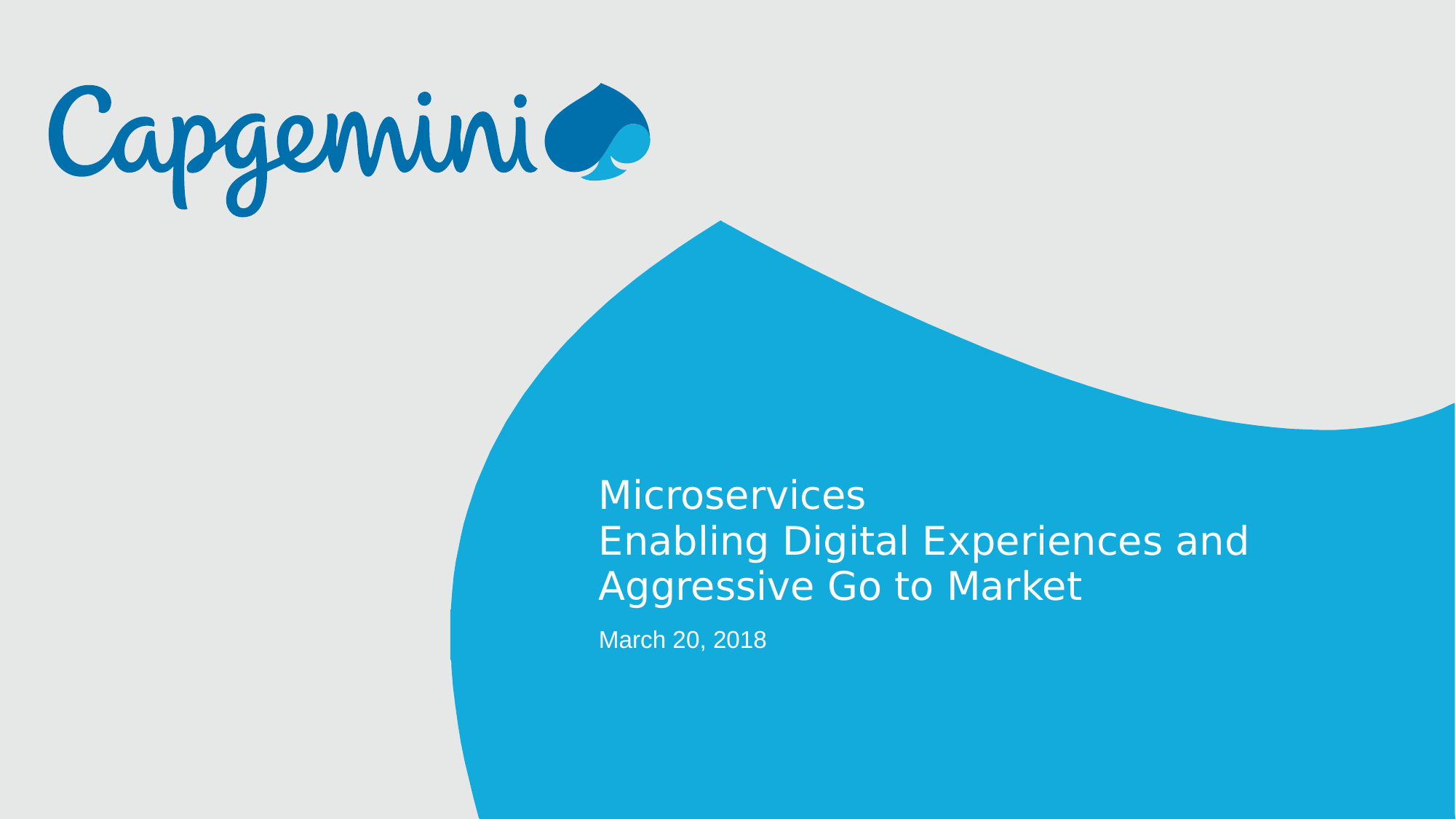

# Microservices Enabling Digital Experiences and Aggressive Go to Market
March 20, 2018